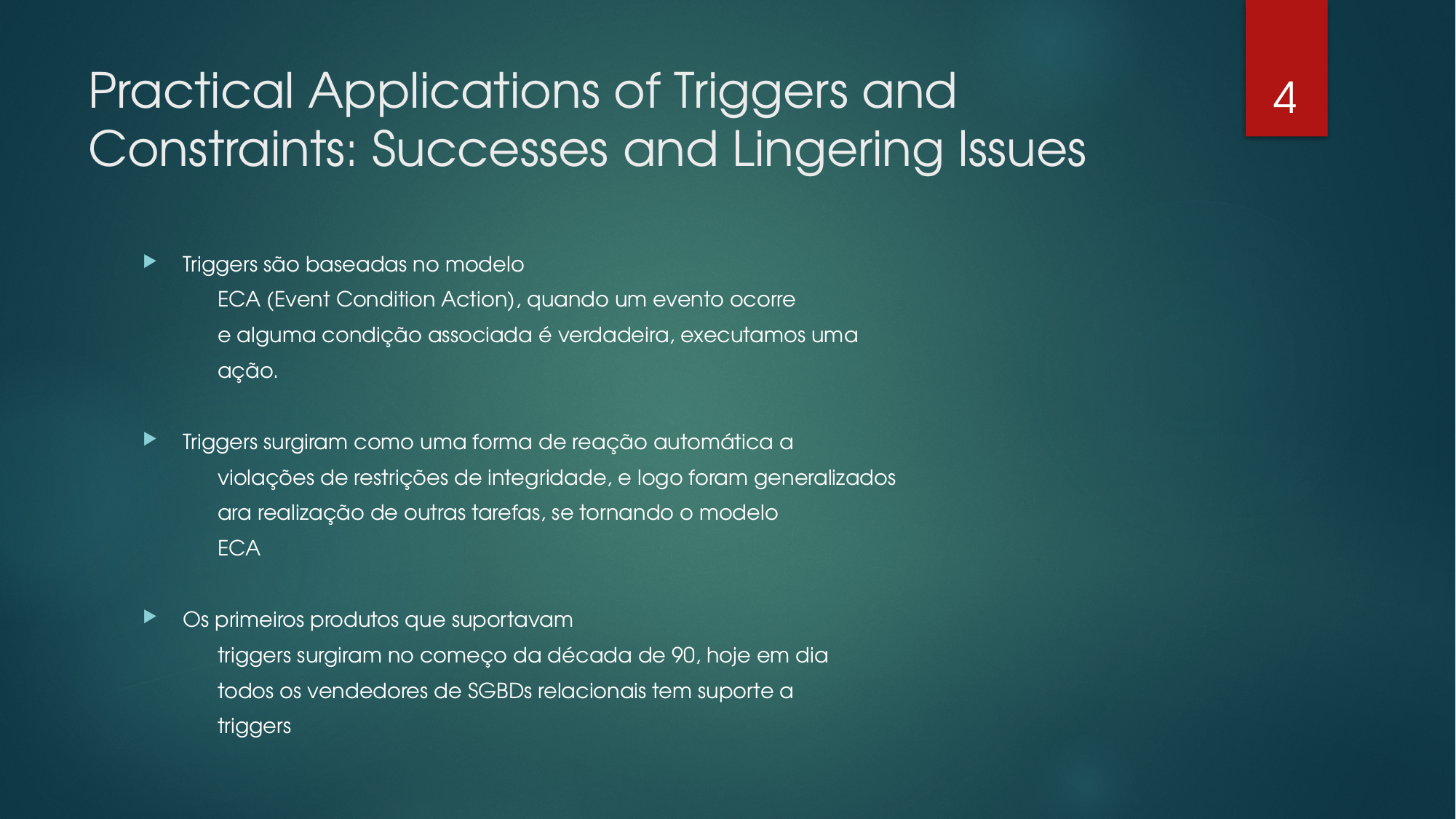

4
# Practical Applications of Triggers and Constraints: Successes and Lingering Issues
Triggers são baseadas no modelo
	ECA (Event Condition Action), quando um evento ocorre
	e alguma condição associada é verdadeira, executamos uma
	ação.

Triggers surgiram como uma forma de reação automática a
	violações de restrições de integridade, e logo foram generalizados
	ara realização de outras tarefas, se tornando o modelo
	ECA

Os primeiros produtos que suportavam
	triggers surgiram no começo da década de 90, hoje em dia
	todos os vendedores de SGBDs relacionais tem suporte a
	triggers